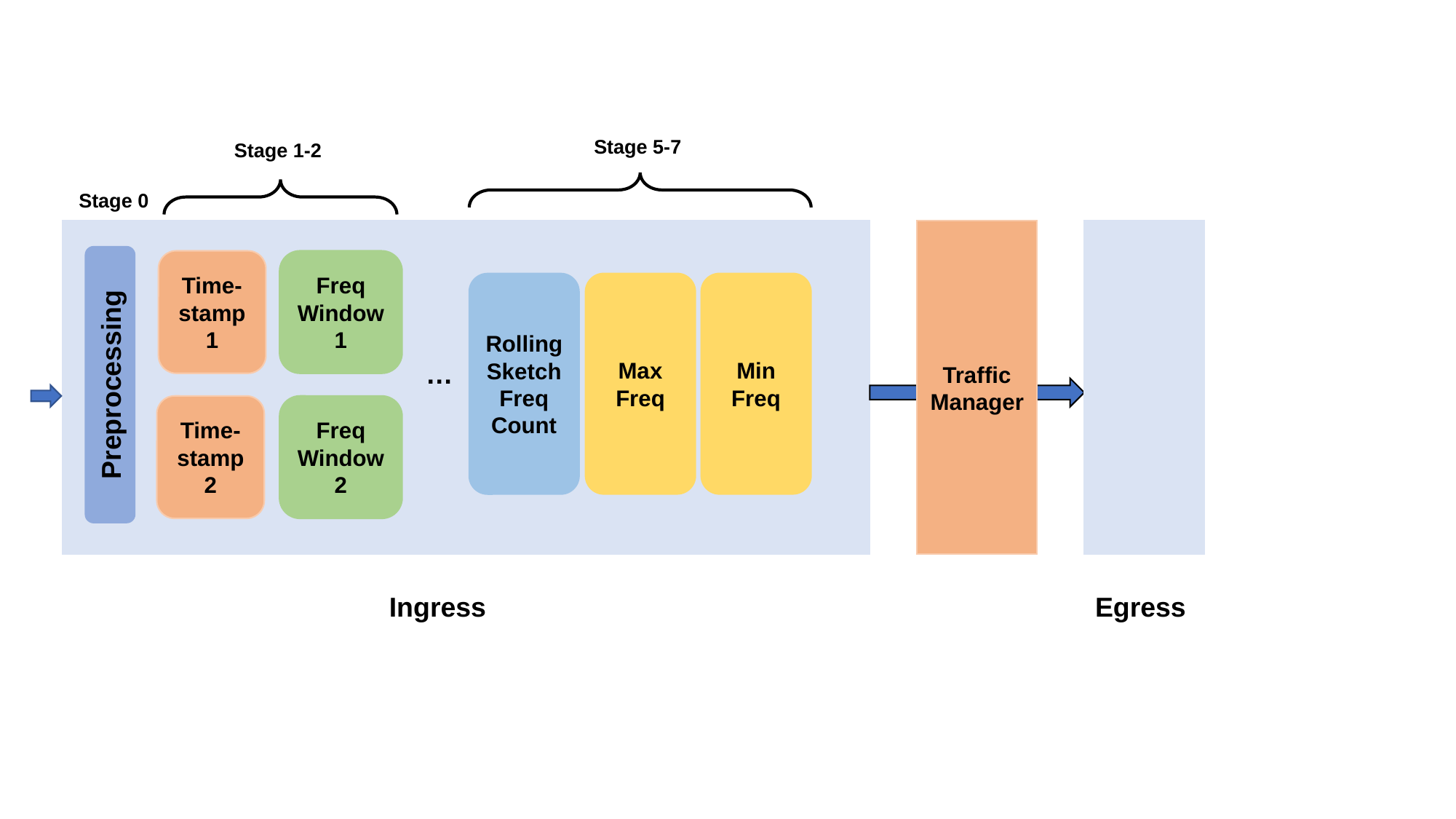

Stage 5-7
Stage 1-2
Stage 0
Traffic
Manager

Preprocessing
Time-stamp
1
Freq
Window
1
Max
Freq
Min
Freq
Rolling
Sketch
Freq
Count
…

Time-stamp
2
Freq
Window
2
Ingress
Egress